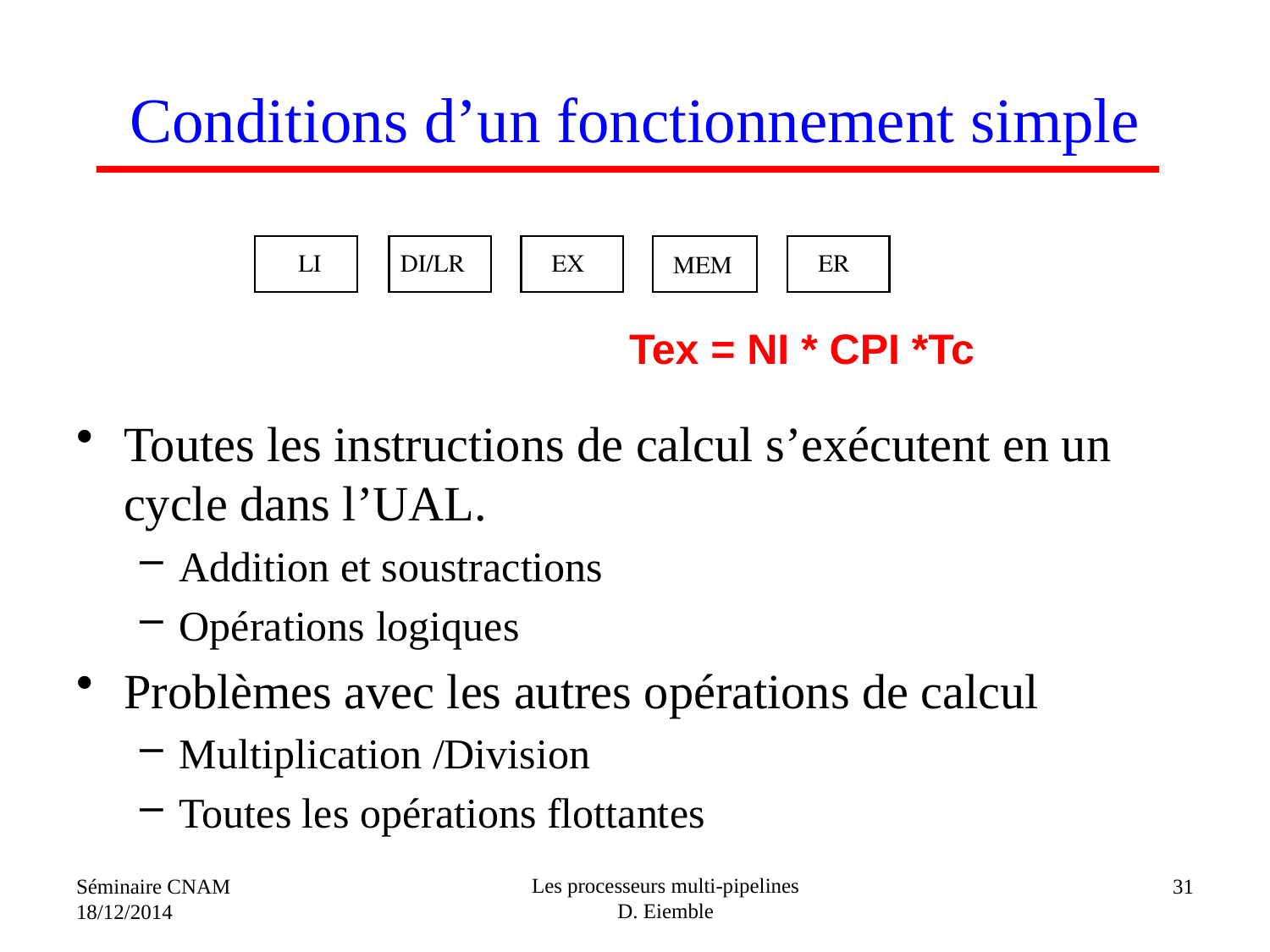

# Conditions d’un fonctionnement simple

LI
DI/LR
EX
ER
MEM
Tex = NI * CPI *Tc
Toutes les instructions de calcul s’exécutent en un cycle dans l’UAL.
Addition et soustractions
Opérations logiques
Problèmes avec les autres opérations de calcul
Multiplication /Division
Toutes les opérations flottantes
Les processeurs multi-pipelines
D. Eiemble
Séminaire CNAM
18/12/2014
31